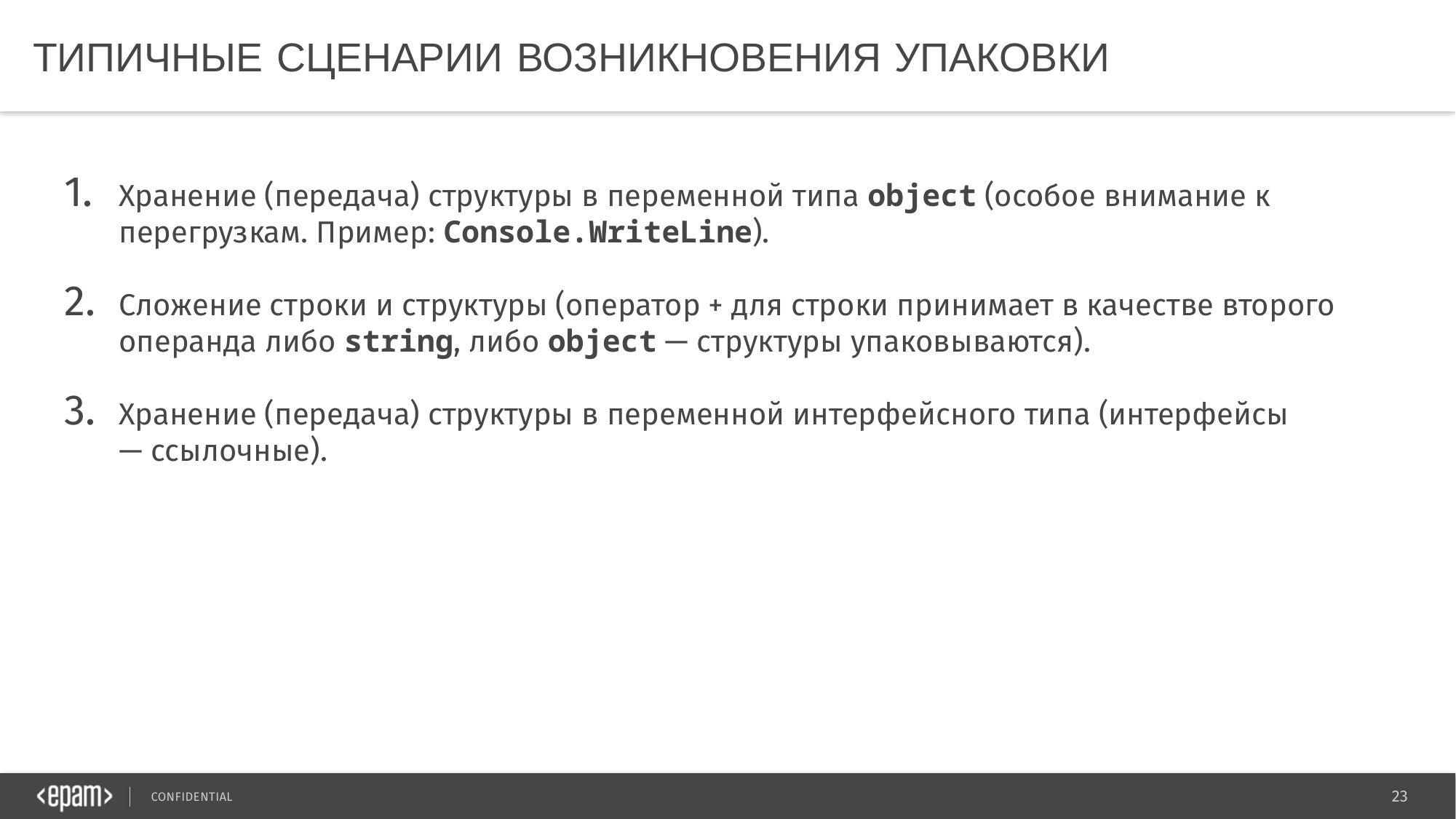

# Типичные сценарии возникновения упаковки
Хранение (передача) структуры в переменной типа object (особое внимание к перегрузкам. Пример: Console.WriteLine).
Сложение строки и структуры (оператор + для строки принимает в качестве второго операнда либо string, либо object — структуры упаковываются).
Хранение (передача) структуры в переменной интерфейсного типа (интерфейсы — ссылочные).